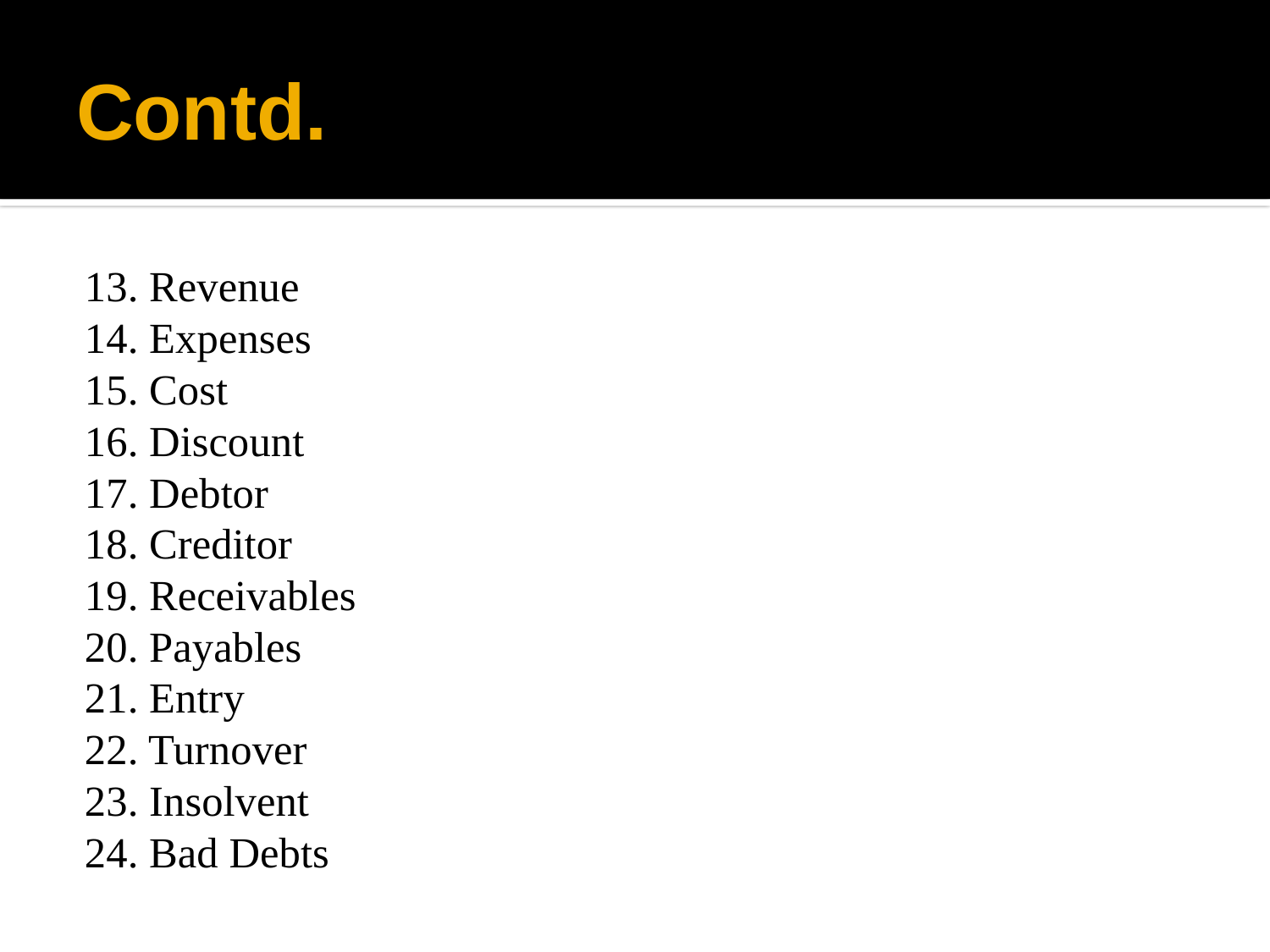

# Contd.
13. Revenue
14. Expenses
15. Cost
16. Discount
17. Debtor
18. Creditor
19. Receivables
20. Payables
21. Entry
22. Turnover
23. Insolvent
24. Bad Debts